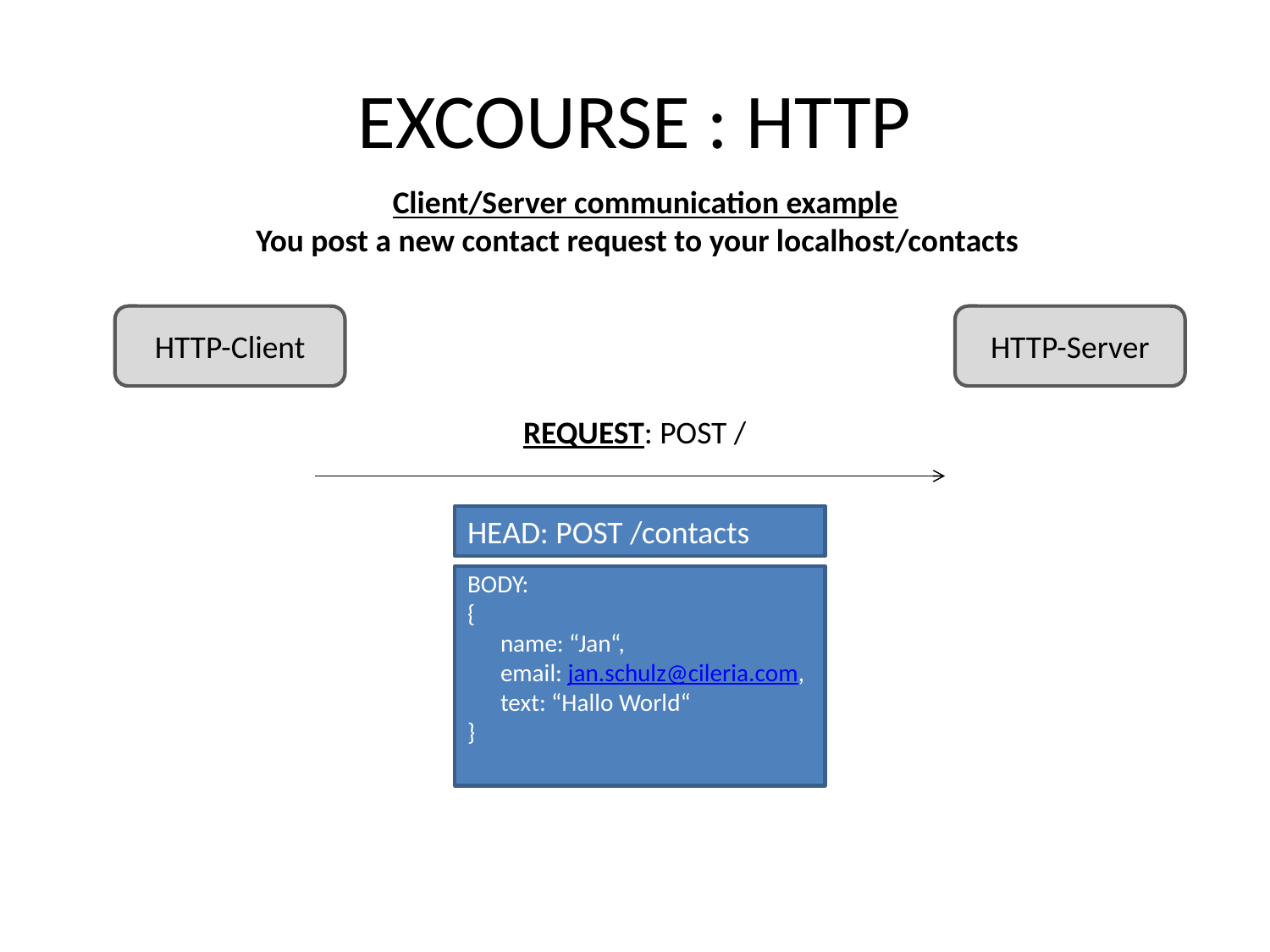

# EXCOURSE : HTTP
                    Client/Server communication example
 You post a new contact request to your localhost/contacts
HTTP-Client
HTTP-Server
REQUEST: POST /
HEAD: POST /contacts
BODY:
{
      name: “Jan“,
      email: jan.schulz@cileria.com,
      text: “Hallo World“
}